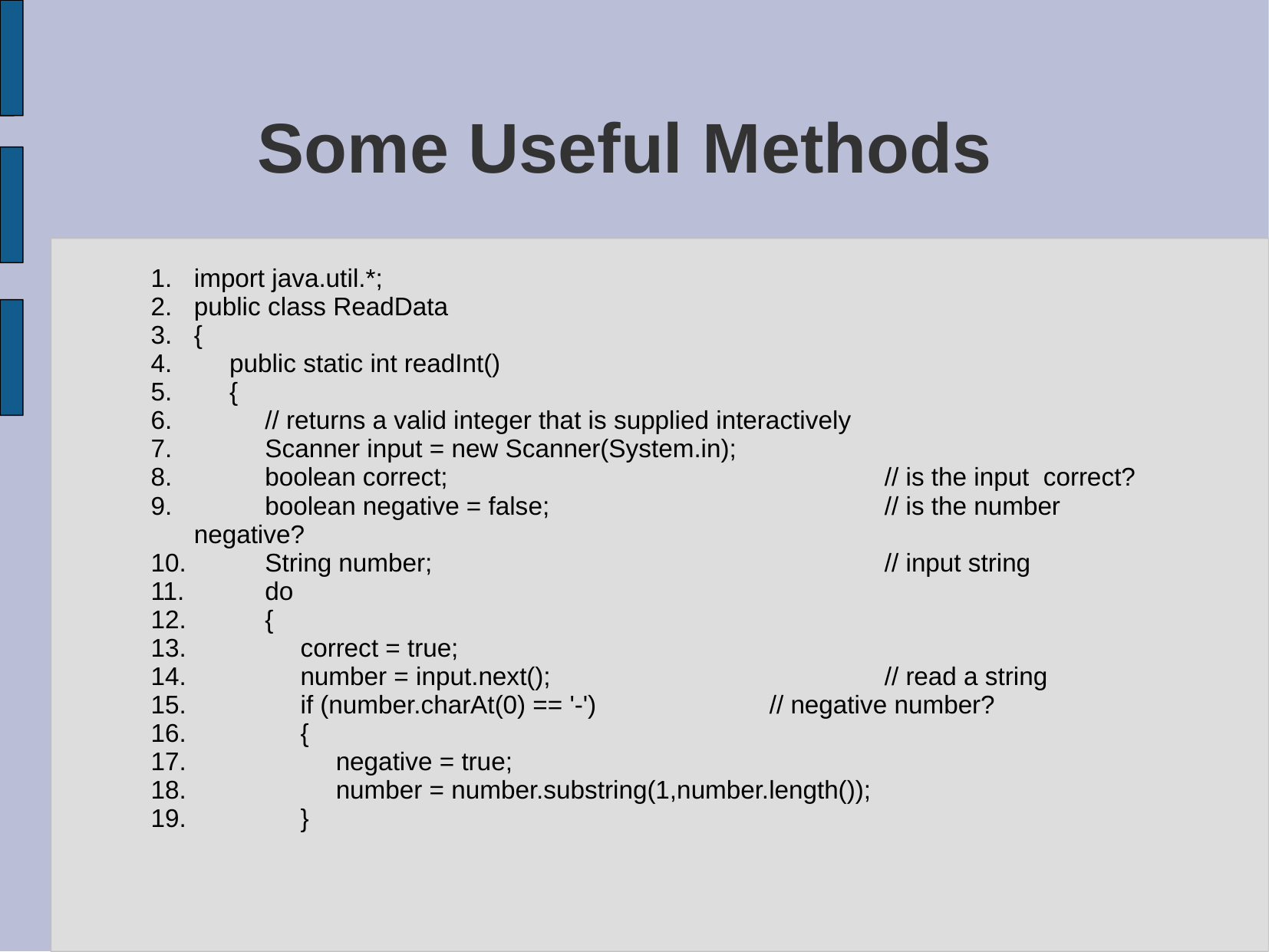

# Some Useful Methods
import java.util.*;
public class ReadData
{
     public static int readInt()
     {
          // returns a valid integer that is supplied interactively
          Scanner input = new Scanner(System.in);
          boolean correct;				// is the input  correct?
          boolean negative = false; 	    		// is the number negative?
          String number; 	                 		// input string
          do
          {
               correct = true;
               number = input.next();                		// read a string
               if (number.charAt(0) == '-')       		// negative number?
               {
                    negative = true;
                    number = number.substring(1,number.length());
               }